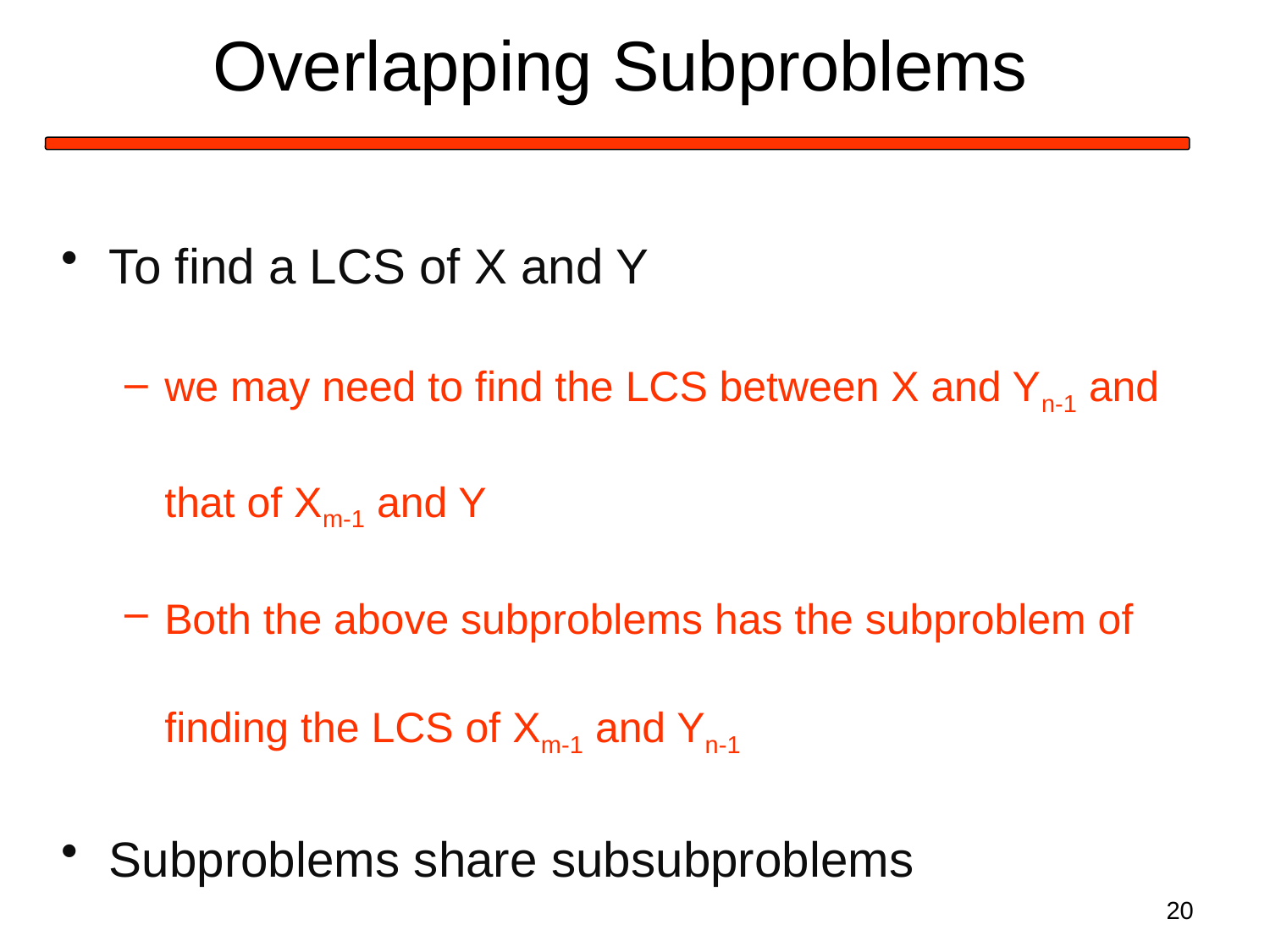

# Overlapping Subproblems
To find a LCS of X and Y
we may need to find the LCS between X and Yn-1 and that of Xm-1 and Y
Both the above subproblems has the subproblem of finding the LCS of Xm-1 and Yn-1
Subproblems share subsubproblems
20